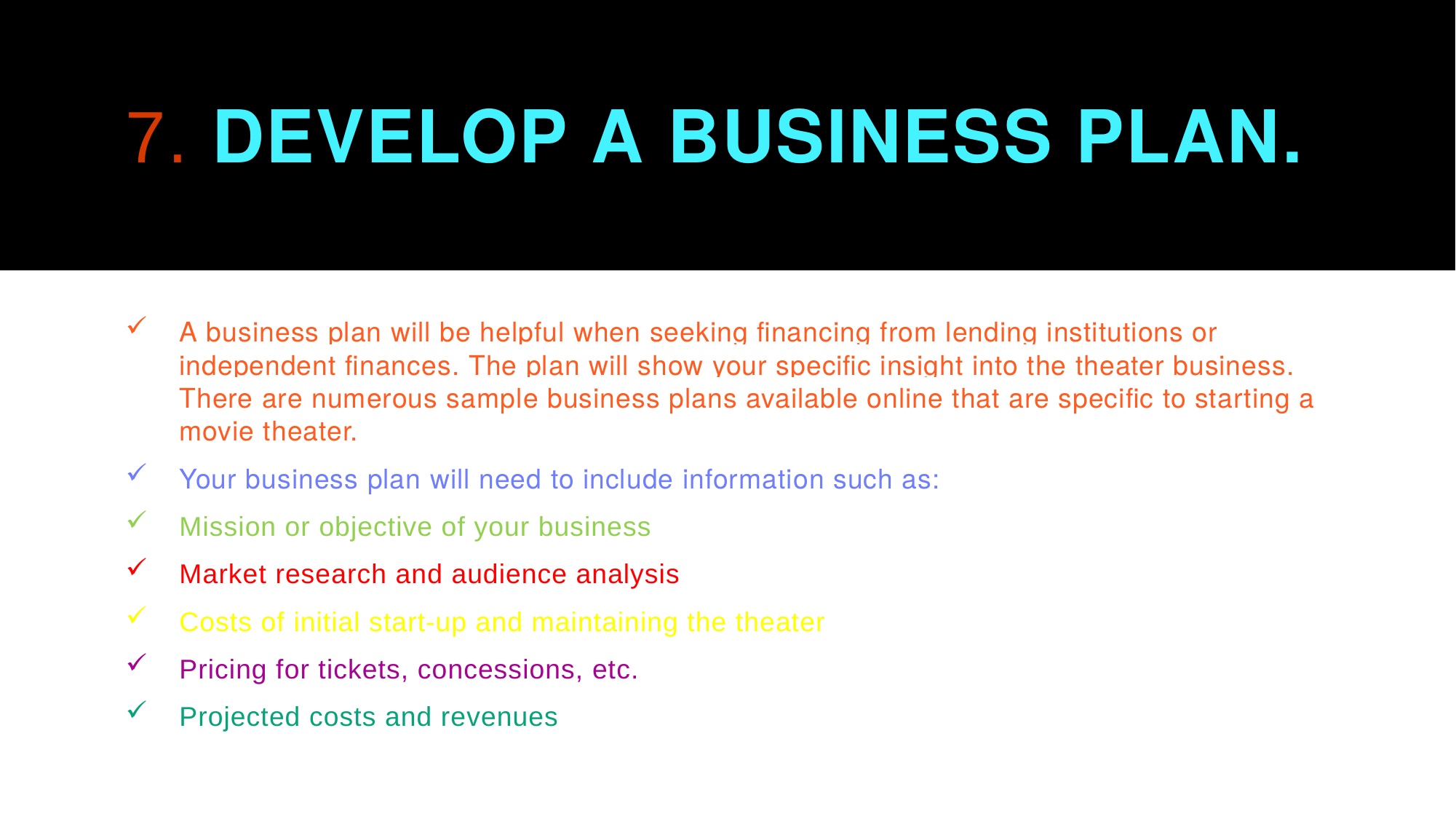

# 7. Develop a business plan.
A business plan will be helpful when seeking financing from lending institutions or independent finances. The plan will show your specific insight into the theater business.  There are numerous sample business plans available online that are specific to starting a movie theater.
Your business plan will need to include information such as:
Mission or objective of your business
Market research and audience analysis
Costs of initial start-up and maintaining the theater
Pricing for tickets, concessions, etc.
Projected costs and revenues